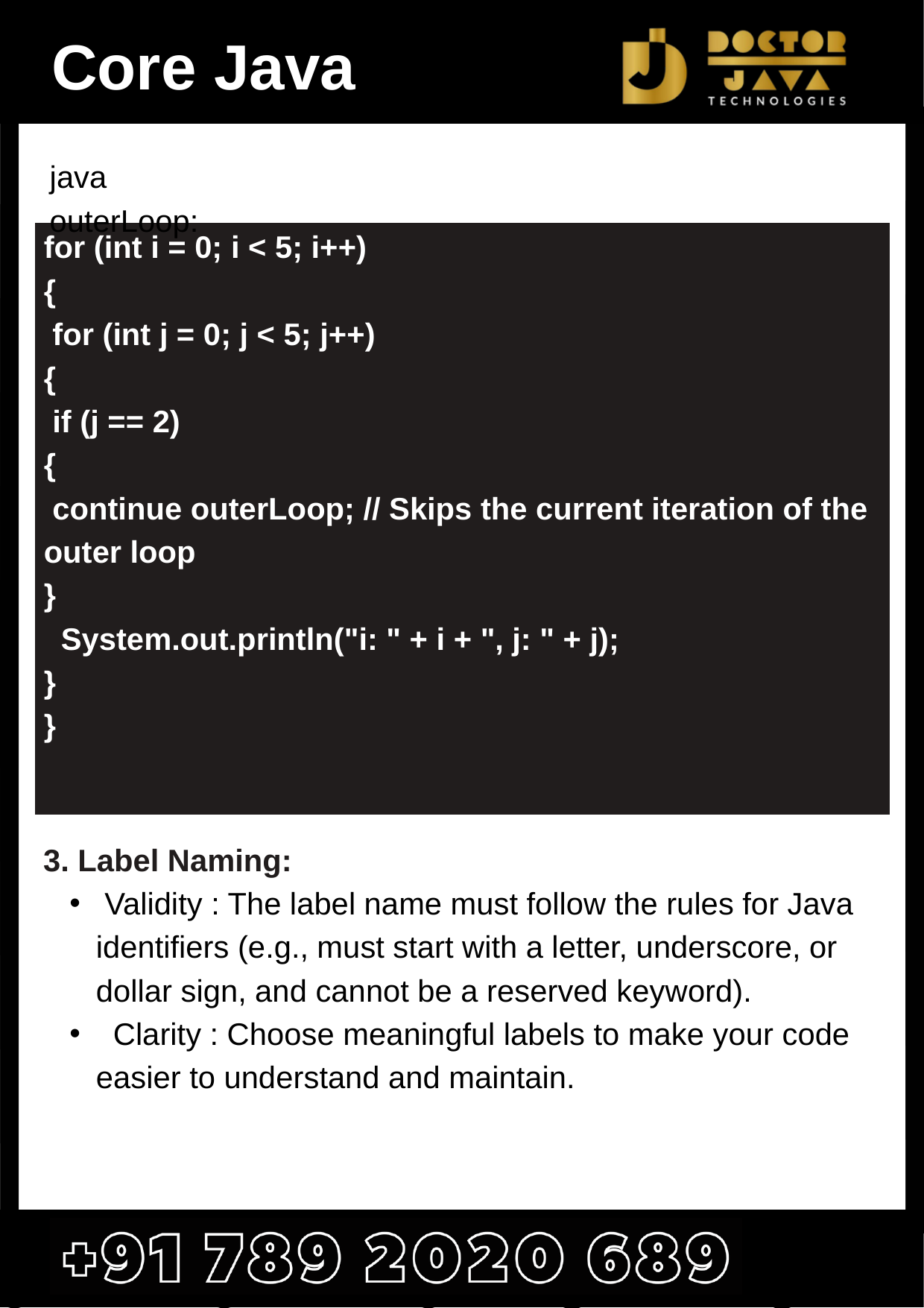

Core Java

java outerLoop:

for (int i = 0; i < 5; i++)
{
 for (int j = 0; j < 5; j++)
{
 if (j == 2)
{
 continue outerLoop; // Skips the current iteration of the outer loop
}
  System.out.println("i: " + i + ", j: " + j);
}
}

3. Label Naming:
 Validity : The label name must follow the rules for Java identifiers (e.g., must start with a letter, underscore, or dollar sign, and cannot be a reserved keyword).
  Clarity : Choose meaningful labels to make your code easier to understand and maintain.